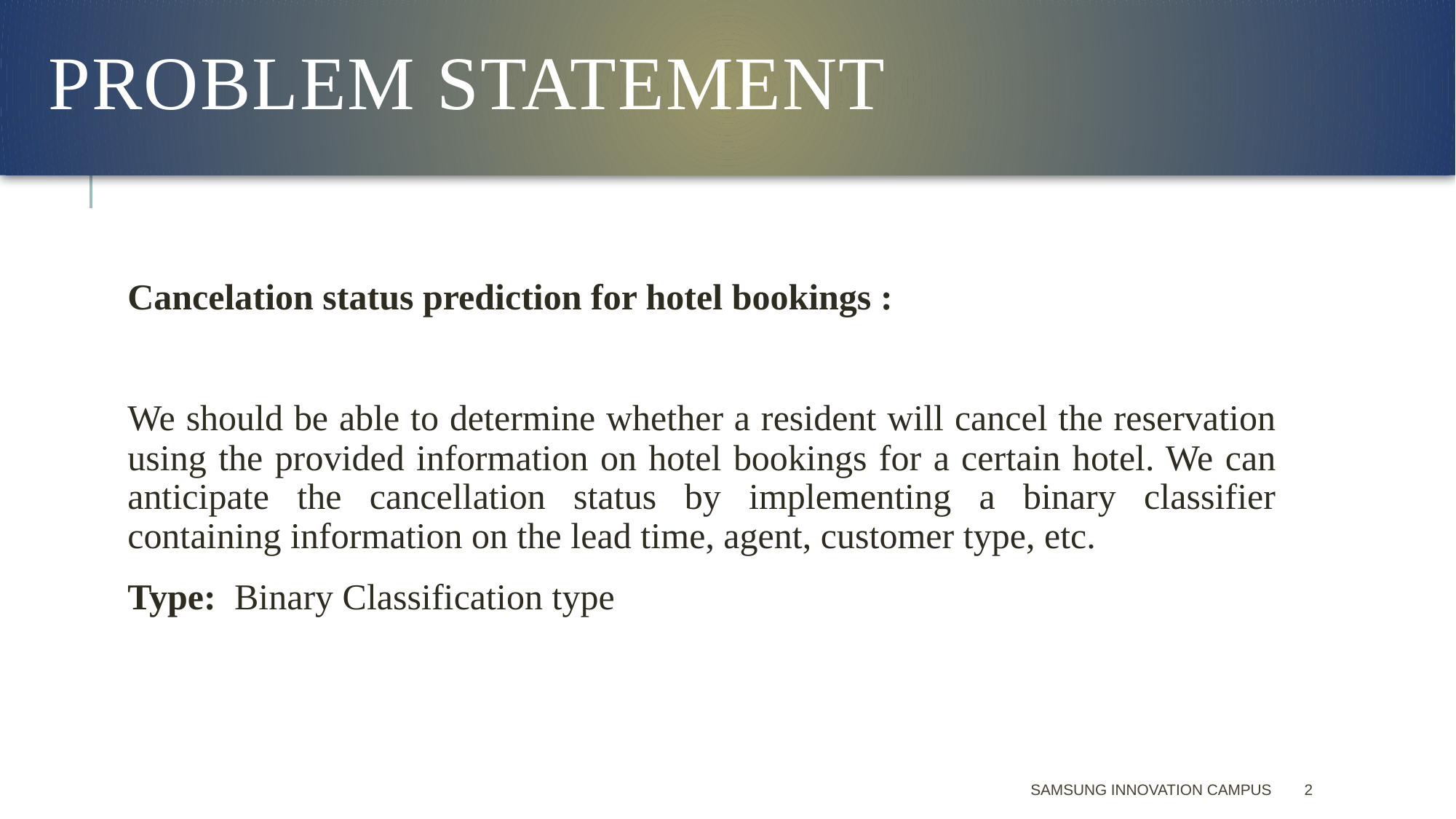

# Problem statement
Cancelation status prediction for hotel bookings :

We should be able to determine whether a resident will cancel the reservation using the provided information on hotel bookings for a certain hotel. We can anticipate the cancellation status by implementing a binary classifier containing information on the lead time, agent, customer type, etc.
Type:  Binary Classification type

Samsung Innovation Campus
2